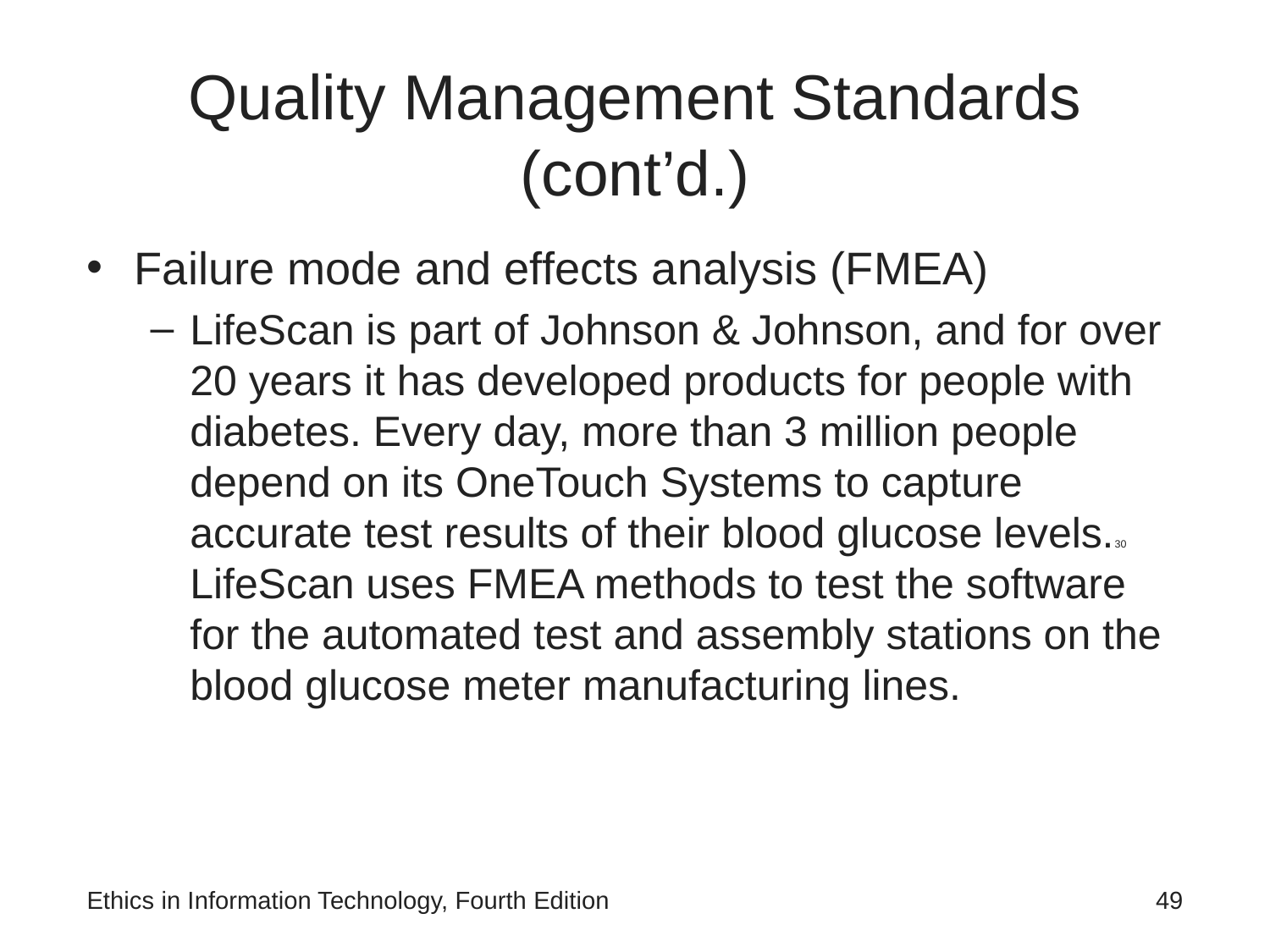

# Quality Management Standards (cont’d.)
Failure mode and effects analysis (FMEA)
LifeScan is part of Johnson & Johnson, and for over 20 years it has developed products for people with diabetes. Every day, more than 3 million people depend on its OneTouch Systems to capture accurate test results of their blood glucose levels.30 LifeScan uses FMEA methods to test the software for the automated test and assembly stations on the blood glucose meter manufacturing lines.
Ethics in Information Technology, Fourth Edition
49